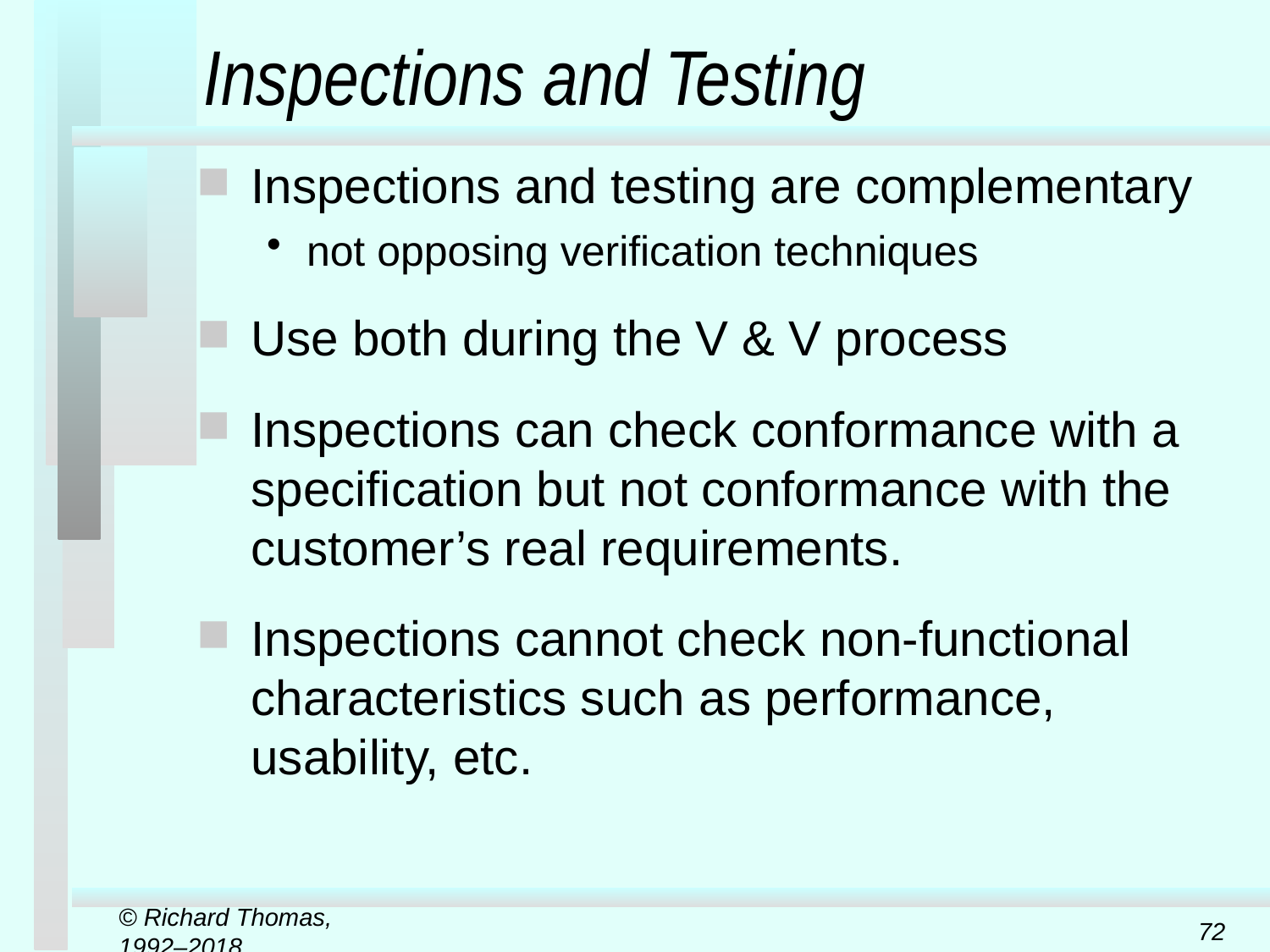

# Inspections and Testing
Inspections and testing are complementary
not opposing verification techniques
Use both during the V & V process
Inspections can check conformance with a specification but not conformance with the customer’s real requirements.
Inspections cannot check non-functional characteristics such as performance, usability, etc.
© Richard Thomas, 1992–2018
72